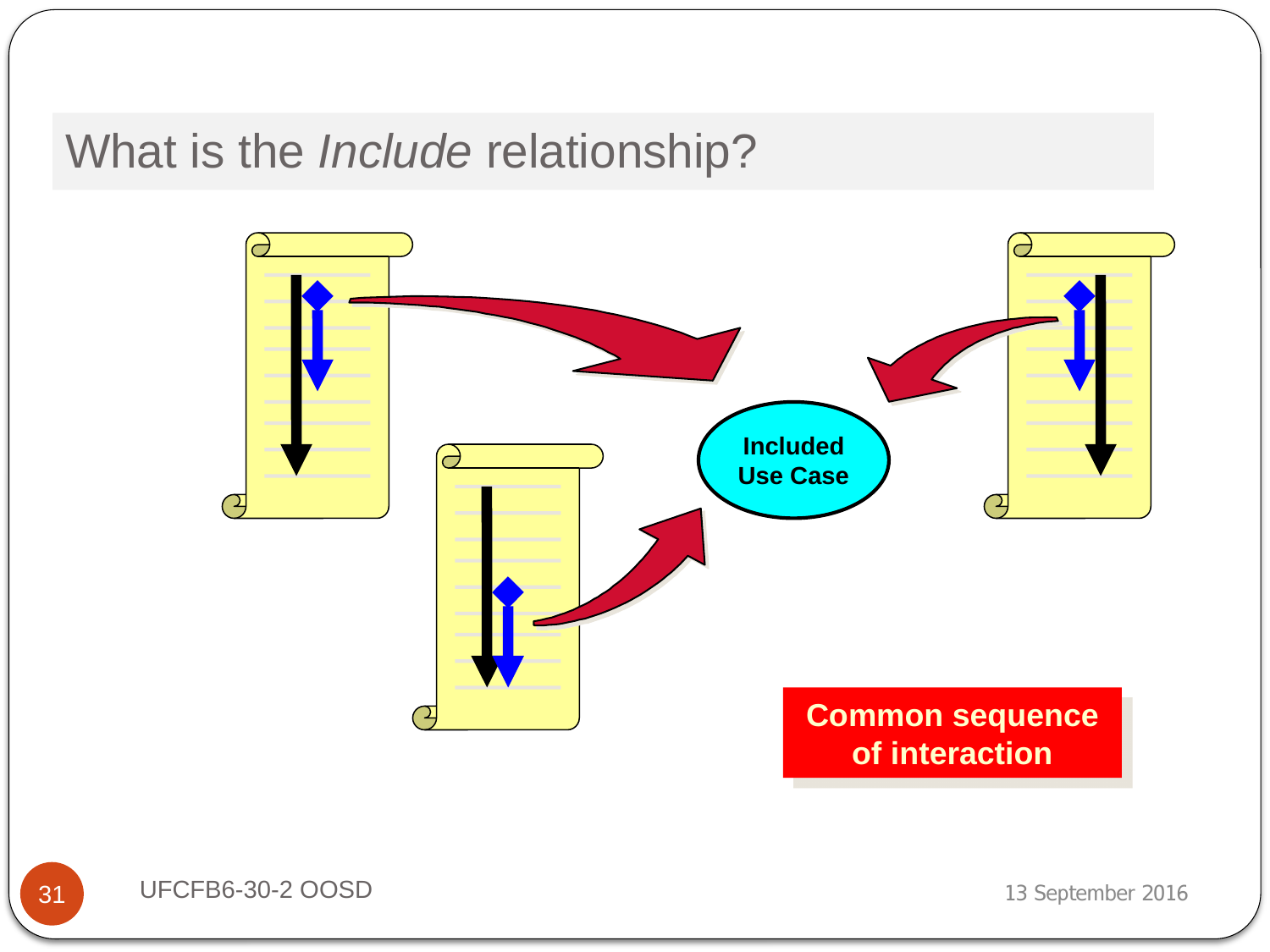

# What is the Include relationship?

Included
Use Case

Common sequence of interaction
UFCFB6-30-2 OOSD
13 September 2016
31